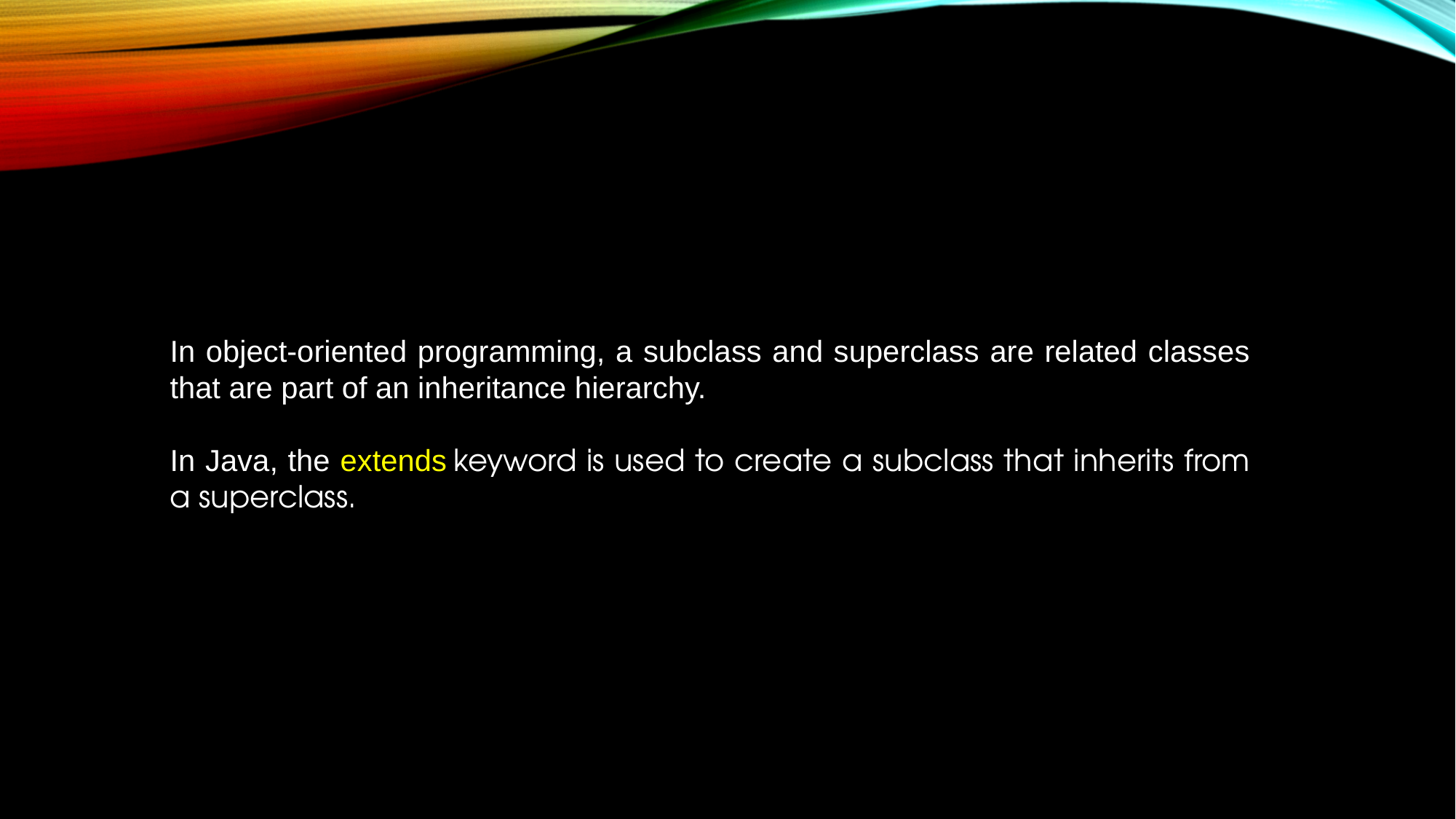

In object-oriented programming, a subclass and superclass are related classes that are part of an inheritance hierarchy.

In Java, the extends keyword is used to create a subclass that inherits from a superclass.